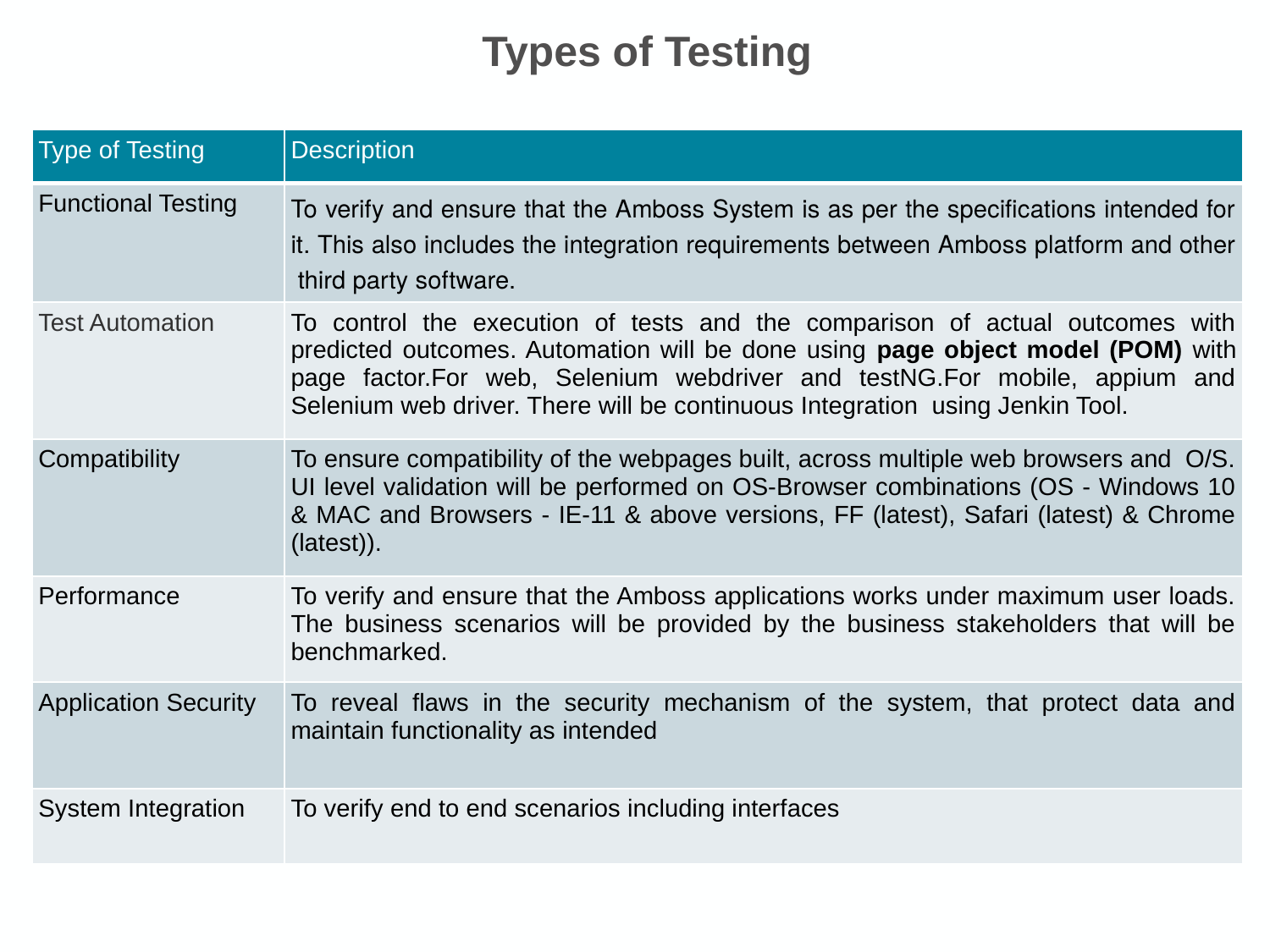

# Types of Testing
| Type of Testing | Description |
| --- | --- |
| Functional Testing | To verify and ensure that the Amboss System is as per the specifications intended for it. This also includes the integration requirements between Amboss platform and other third party software. |
| Test Automation | To control the execution of tests and the comparison of actual outcomes with predicted outcomes. Automation will be done using page object model (POM) with page factor.For web, Selenium webdriver and testNG.For mobile, appium and Selenium web driver. There will be continuous Integration using Jenkin Tool. |
| Compatibility | To ensure compatibility of the webpages built, across multiple web browsers and O/S. UI level validation will be performed on OS-Browser combinations (OS - Windows 10 & MAC and Browsers - IE-11 & above versions, FF (latest), Safari (latest) & Chrome (latest)). |
| Performance | To verify and ensure that the Amboss applications works under maximum user loads. The business scenarios will be provided by the business stakeholders that will be benchmarked. |
| Application Security | To reveal flaws in the security mechanism of the system, that protect data and maintain functionality as intended |
| System Integration | To verify end to end scenarios including interfaces |
3